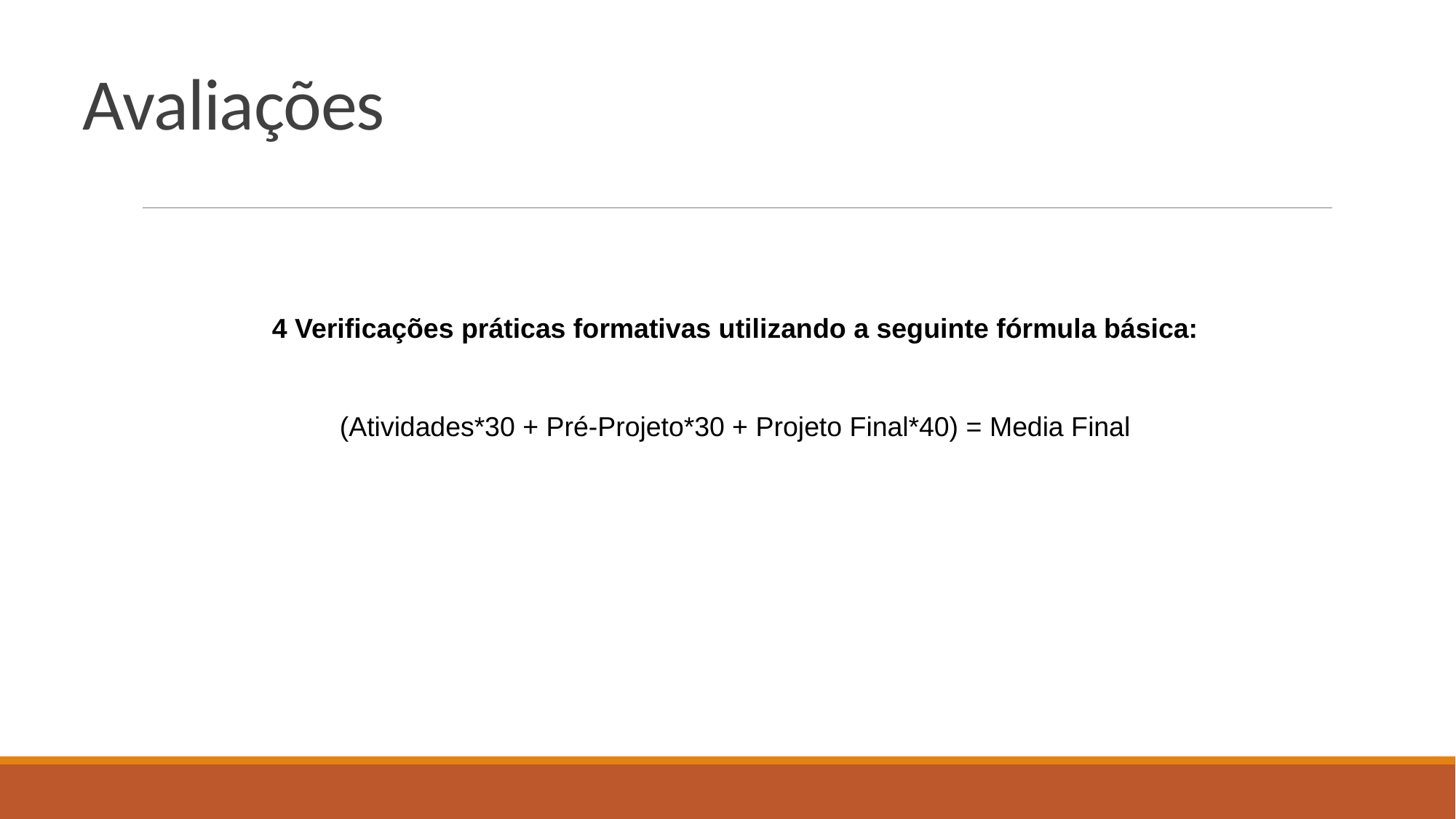

# Avaliações
4 Verificações práticas formativas utilizando a seguinte fórmula básica:

(Atividades*30 + Pré-Projeto*30 + Projeto Final*40) = Media Final